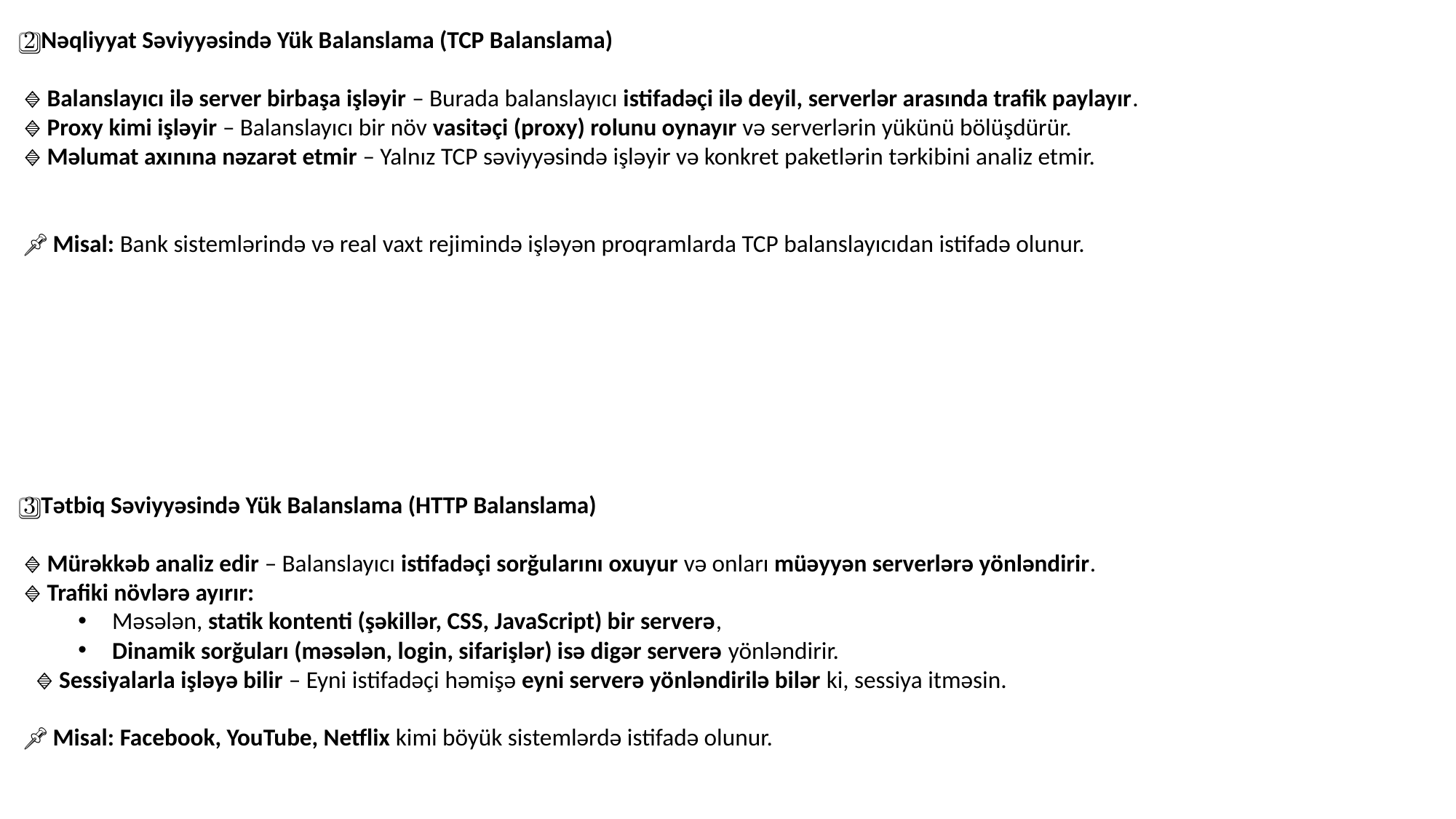

2️⃣ Nəqliyyat Səviyyəsində Yük Balanslama (TCP Balanslama)

🔹 Balanslayıcı ilə server birbaşa işləyir – Burada balanslayıcı istifadəçi ilə deyil, serverlər arasında trafik paylayır.
🔹 Proxy kimi işləyir – Balanslayıcı bir növ vasitəçi (proxy) rolunu oynayır və serverlərin yükünü bölüşdürür.
🔹 Məlumat axınına nəzarət etmir – Yalnız TCP səviyyəsində işləyir və konkret paketlərin tərkibini analiz etmir.

📌 Misal: Bank sistemlərində və real vaxt rejimində işləyən proqramlarda TCP balanslayıcıdan istifadə olunur.

3️⃣ Tətbiq Səviyyəsində Yük Balanslama (HTTP Balanslama)

🔹 Mürəkkəb analiz edir – Balanslayıcı istifadəçi sorğularını oxuyur və onları müəyyən serverlərə yönləndirir.
🔹 Trafiki növlərə ayırır:
Məsələn, statik kontenti (şəkillər, CSS, JavaScript) bir serverə,
Dinamik sorğuları (məsələn, login, sifarişlər) isə digər serverə yönləndirir.
 🔹 Sessiyalarla işləyə bilir – Eyni istifadəçi həmişə eyni serverə yönləndirilə bilər ki, sessiya itməsin.

📌 Misal: Facebook, YouTube, Netflix kimi böyük sistemlərdə istifadə olunur.